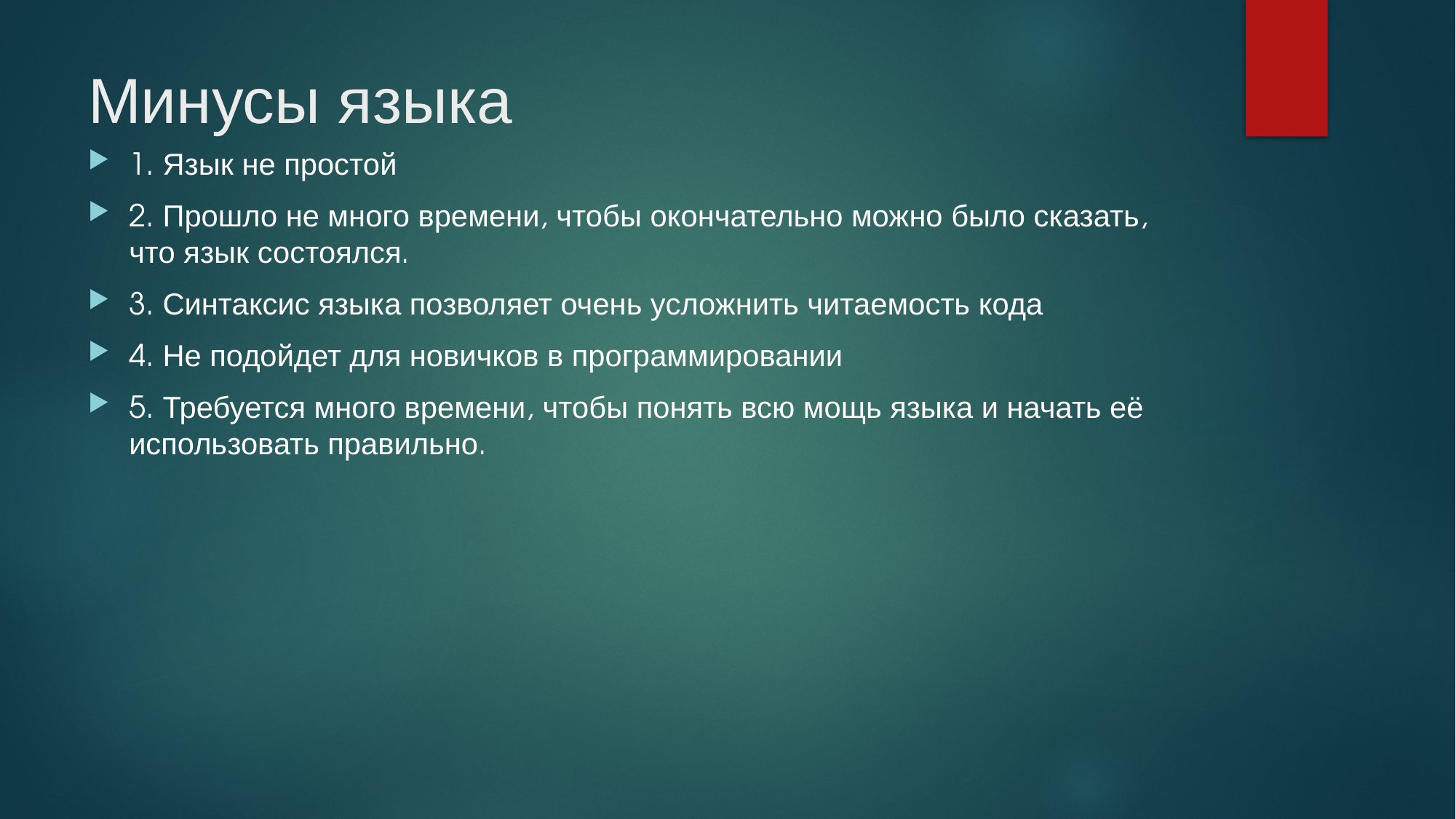

# Минусы языка
1. Язык не простой
2. Прошло не много времени, чтобы окончательно можно было сказать, что язык состоялся.
3. Синтаксис языка позволяет очень усложнить читаемость кода
4. Не подойдет для новичков в программировании
5. Требуется много времени, чтобы понять всю мощь языка и начать её использовать правильно.